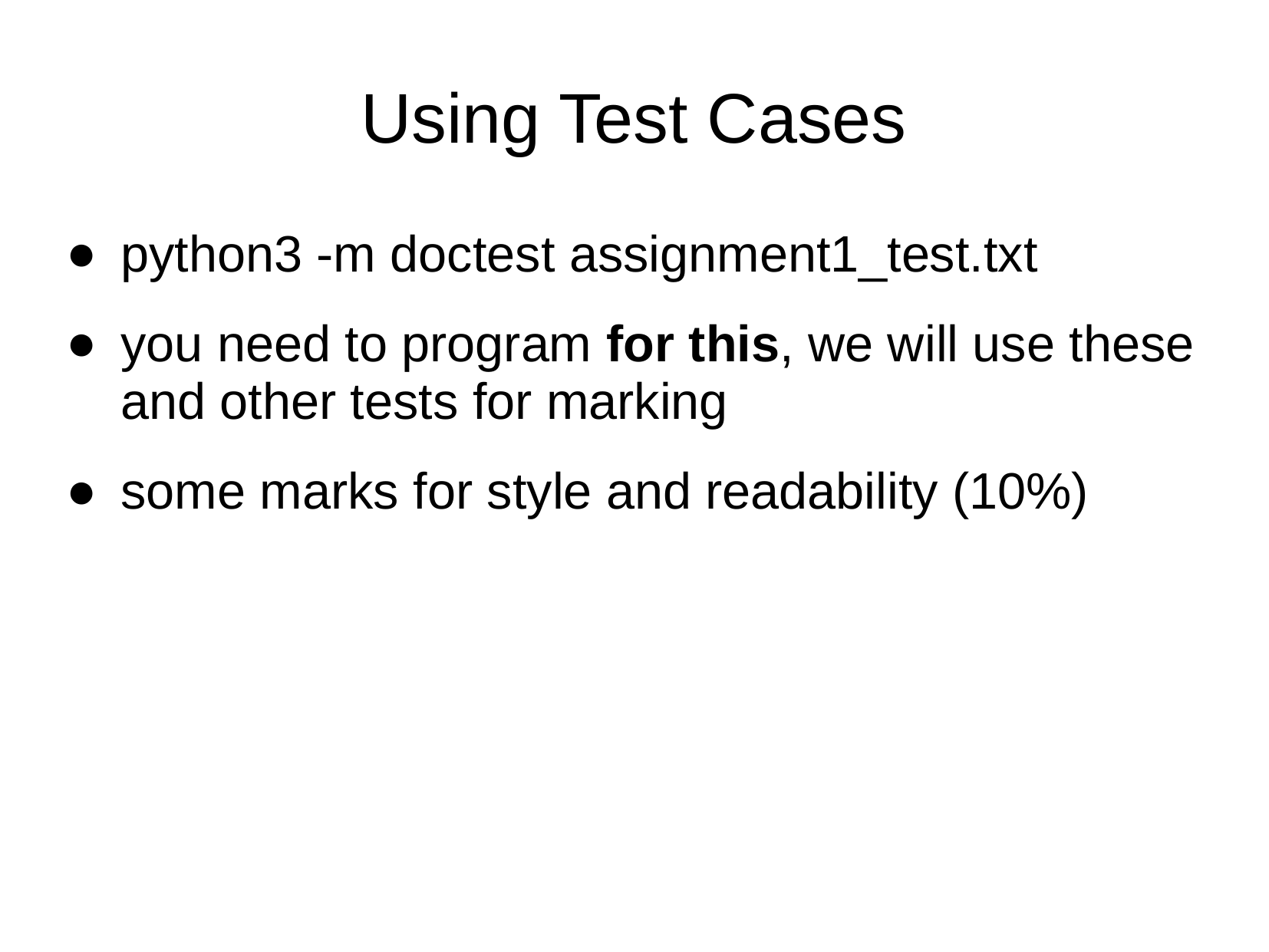

Using Test Cases
python3 -m doctest assignment1_test.txt

you need to program for this, we will use these and other tests for marking

some marks for style and readability (10%)